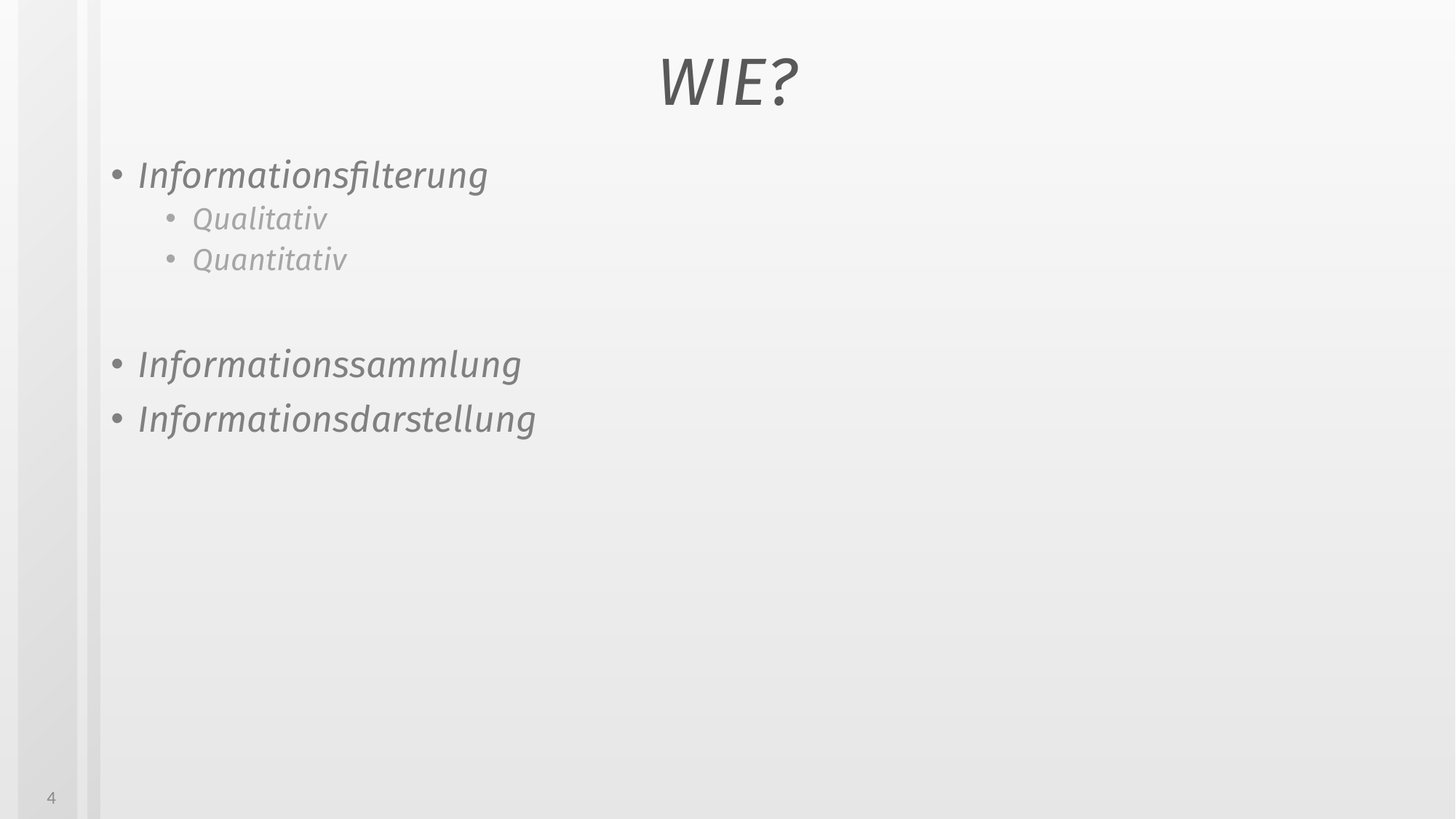

# WIE?
Informationsfilterung
Qualitativ
Quantitativ

Informationssammlung
Informationsdarstellung
4